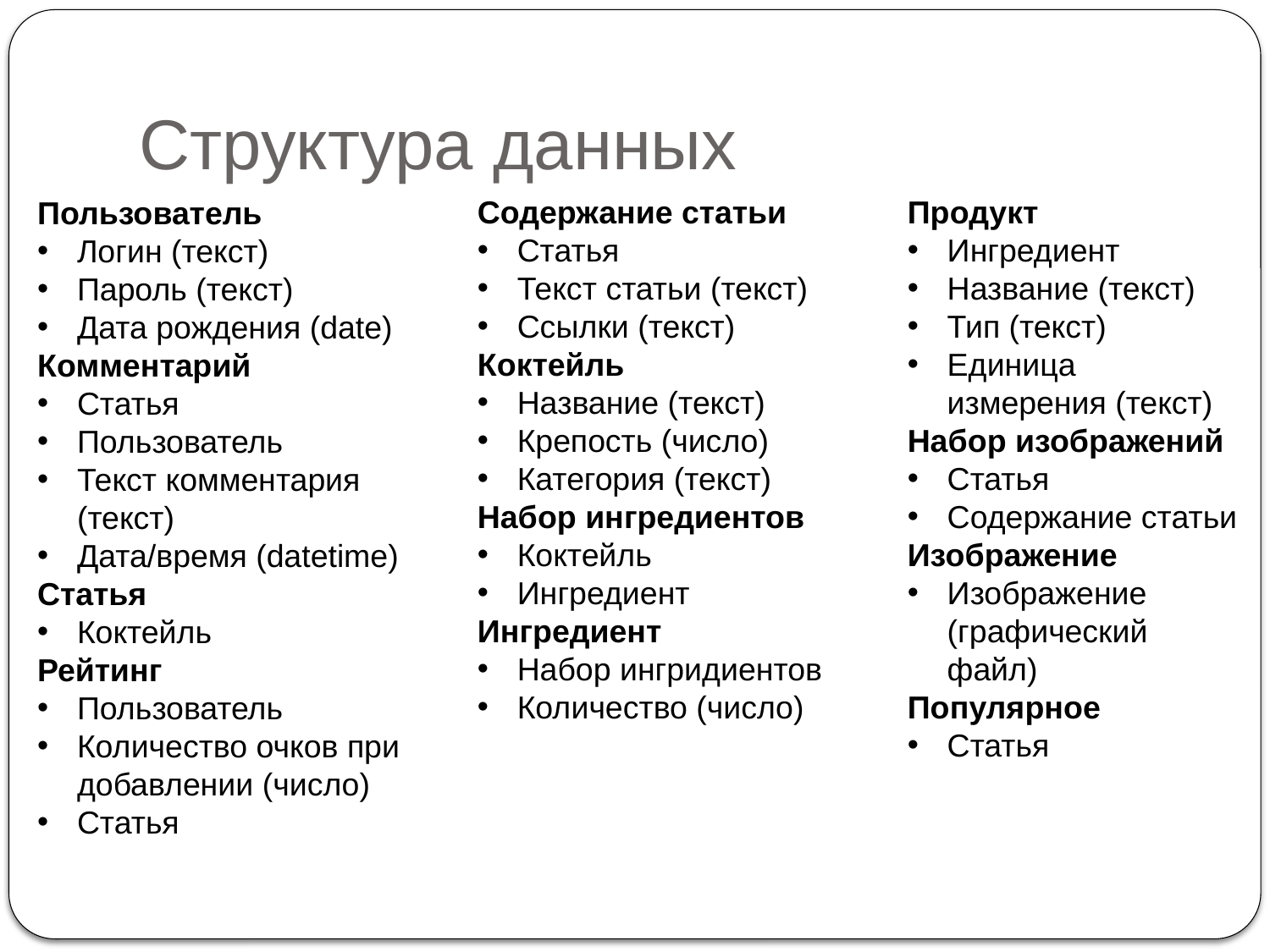

# Структура данных
Содержание статьи
Статья
Текст статьи (текст)
Ссылки (текст)
Коктейль
Название (текст)
Крепость (число)
Категория (текст)
Набор ингредиентов
Коктейль
Ингредиент
Ингредиент
Набор ингридиентов
Количество (число)

Продукт
Ингредиент
Название (текст)
Тип (текст)
Единица измерения (текст)
Набор изображений
Статья
Содержание статьи
Изображение
Изображение (графический файл)
Популярное
Статья
Пользователь
Логин (текст)
Пароль (текст)
Дата рождения (date)
Комментарий
Статья
Пользователь
Текст комментария (текст)
Дата/время (datetime)
Статья
Коктейль
Рейтинг
Пользователь
Количество очков при добавлении (число)
Статья